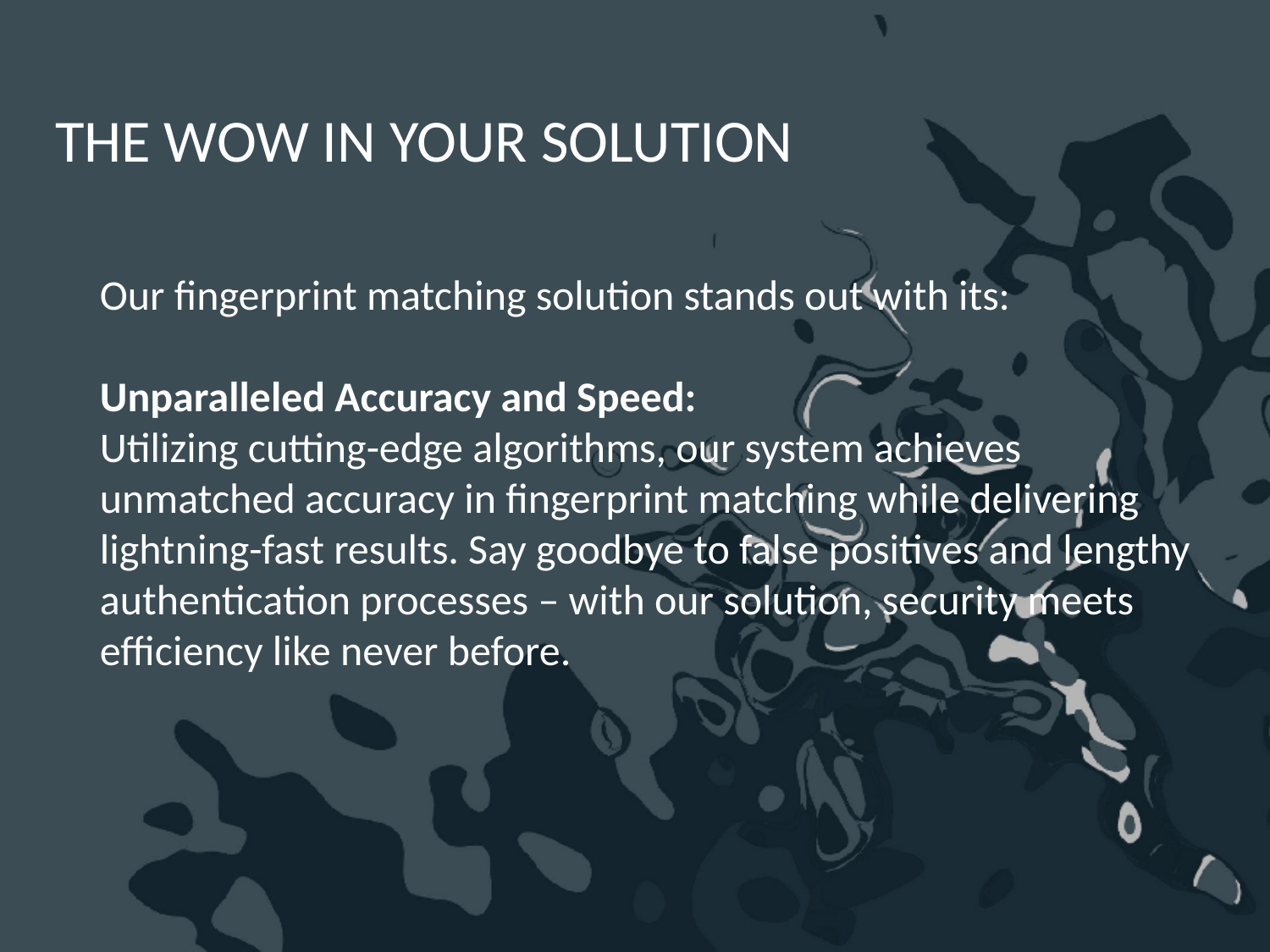

# THE WOW IN YOUR SOLUTION

Our fingerprint matching solution stands out with its:

Unparalleled Accuracy and Speed:
Utilizing cutting-edge algorithms, our system achieves unmatched accuracy in fingerprint matching while delivering lightning-fast results. Say goodbye to false positives and lengthy authentication processes – with our solution, security meets efficiency like never before.